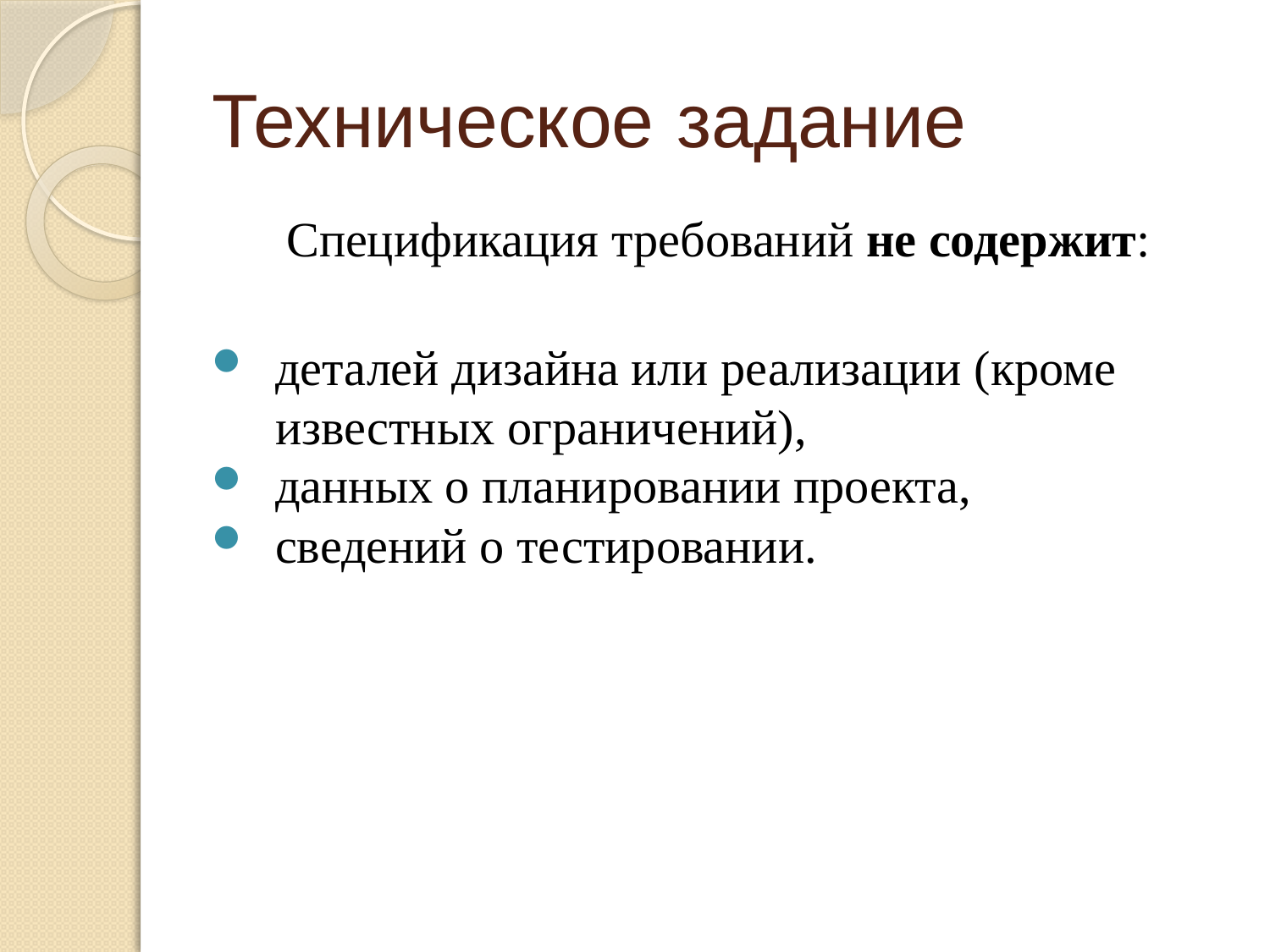

# Техническое задание

Спецификация требований не содержит:

деталей дизайна или реализации (кроме известных ограничений),
данных о планировании проекта,
сведений о тестировании.